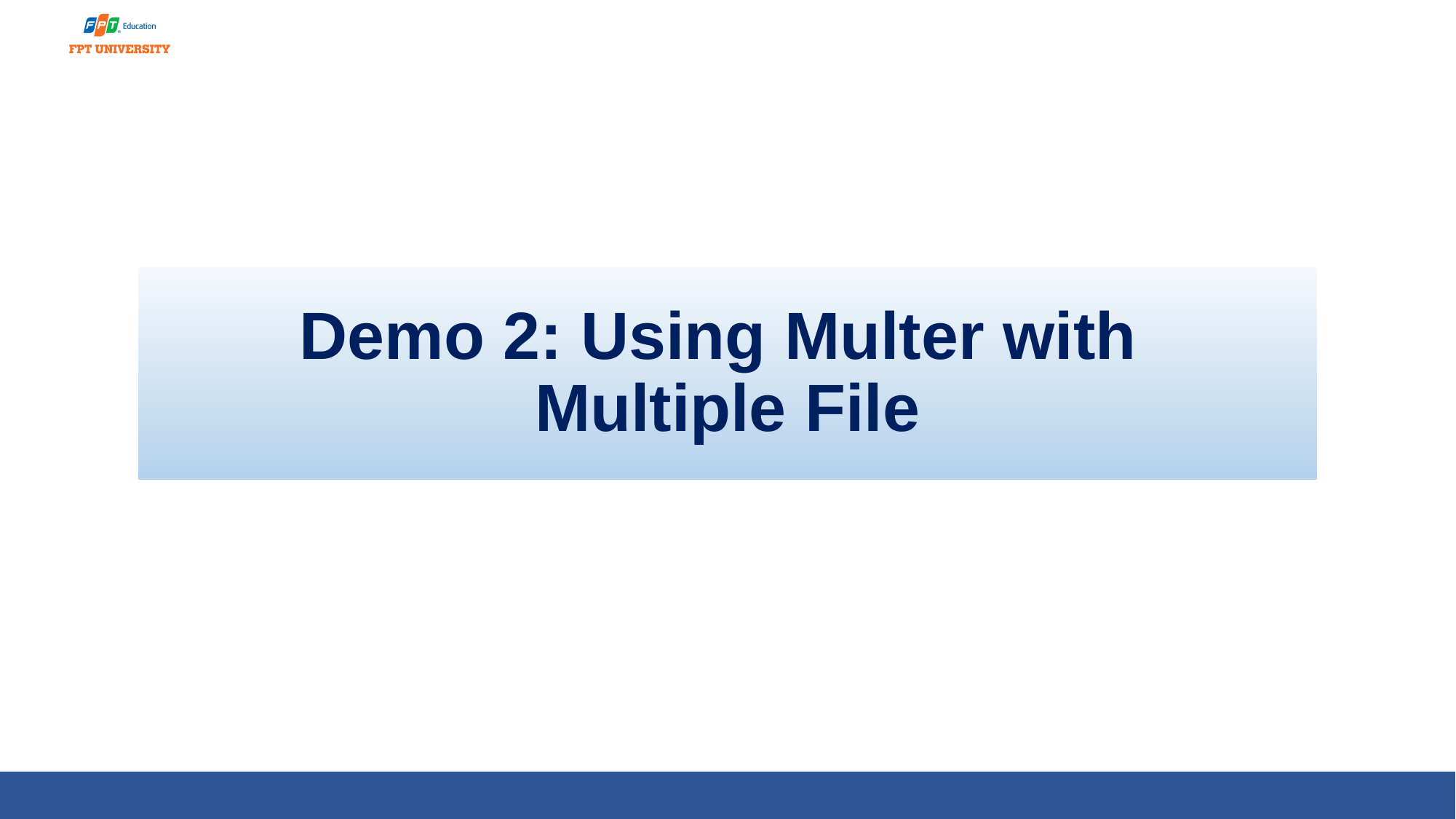

# Demo 2: Using Multer with Multiple File